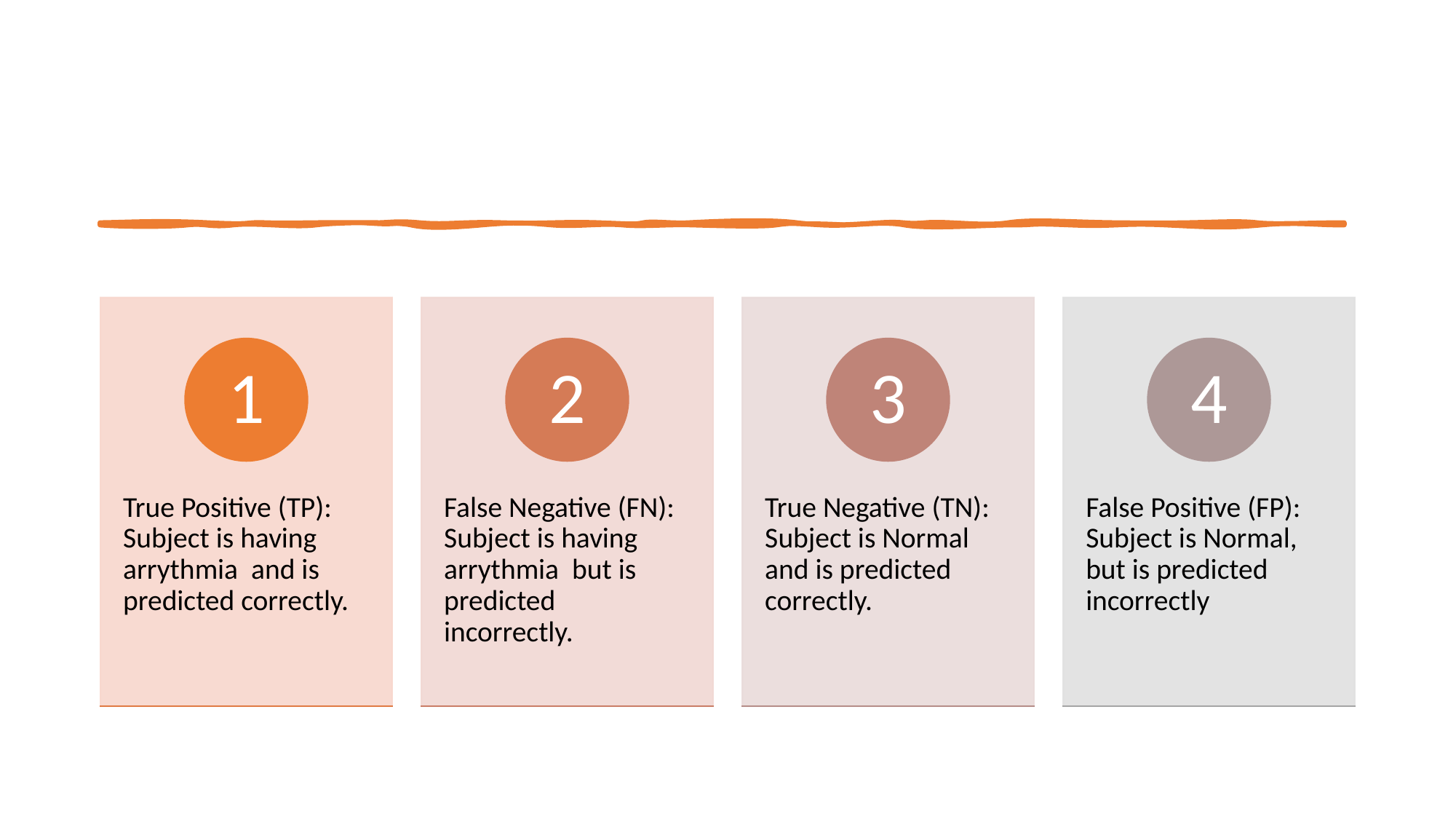

True Positive (TP): Subject is having arrythmia  and is predicted correctly.
1
False Negative (FN): Subject is having arrythmia  but is predicted incorrectly.
2
True Negative (TN): Subject is Normal and is predicted correctly.
3
False Positive (FP): Subject is Normal, but is predicted incorrectly
4